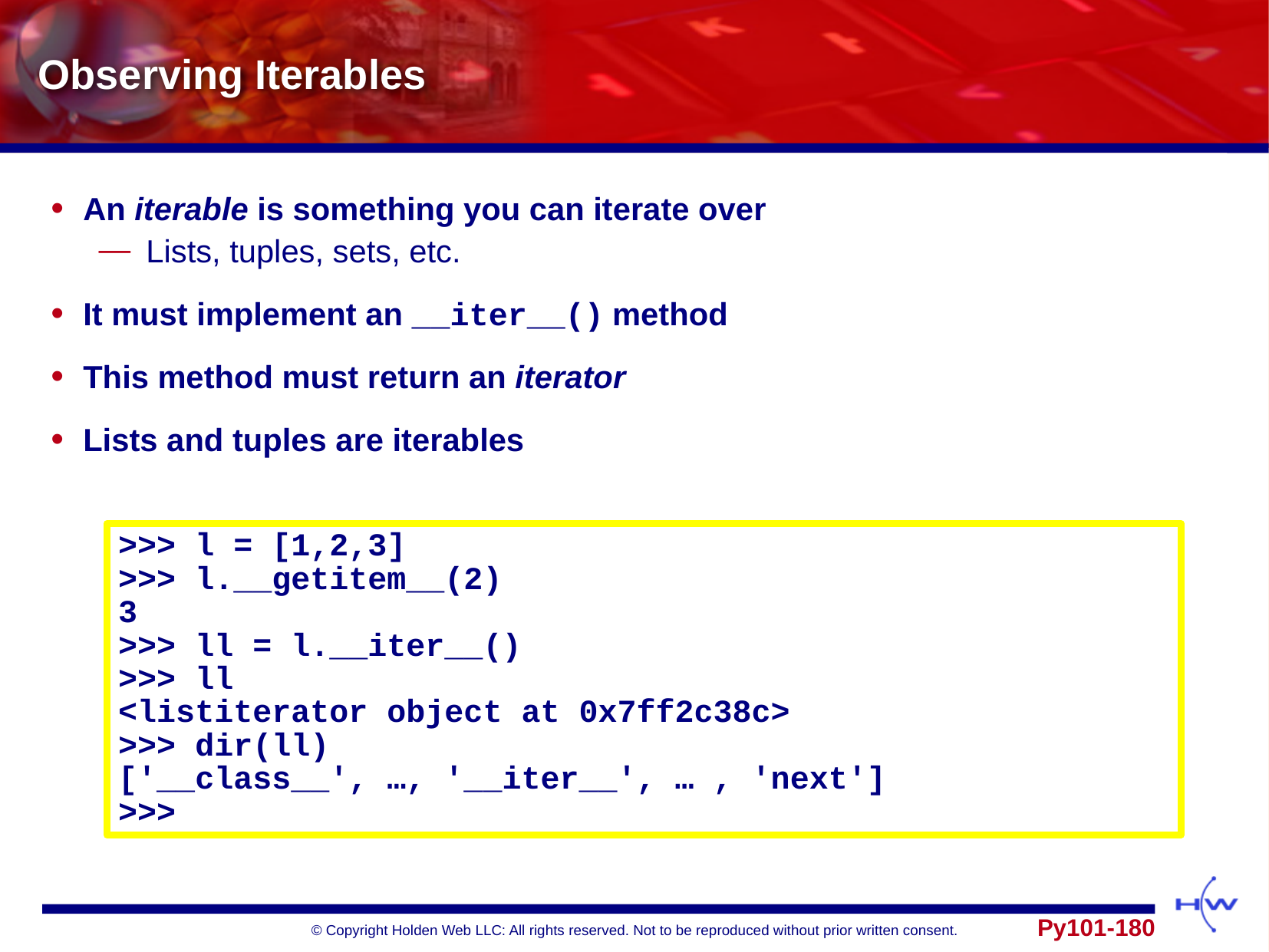

# Observing Iterables
An iterable is something you can iterate over
Lists, tuples, sets, etc.
It must implement an __iter__() method
This method must return an iterator
Lists and tuples are iterables
>>> l = [1,2,3]
>>> l.__getitem__(2)
3
>>> ll = l.__iter__()
>>> ll
<listiterator object at 0x7ff2c38c>
>>> dir(ll)
['__class__', …, '__iter__', … , 'next']
>>>